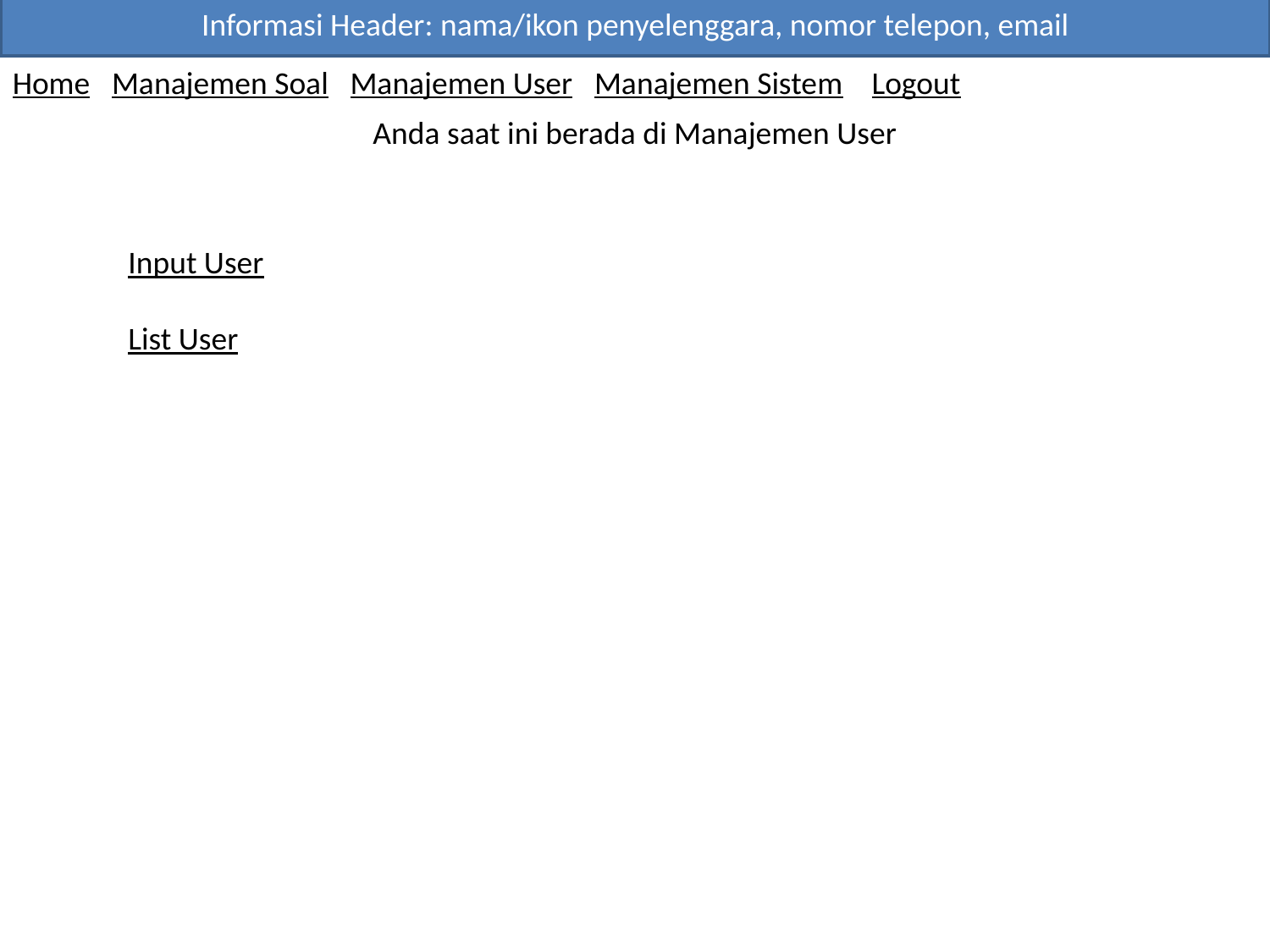

Informasi Header: nama/ikon penyelenggara, nomor telepon, email
Home   Manajemen Soal   Manajemen User   Manajemen Sistem    Logout
Anda saat ini berada di Manajemen User
Input User

List User